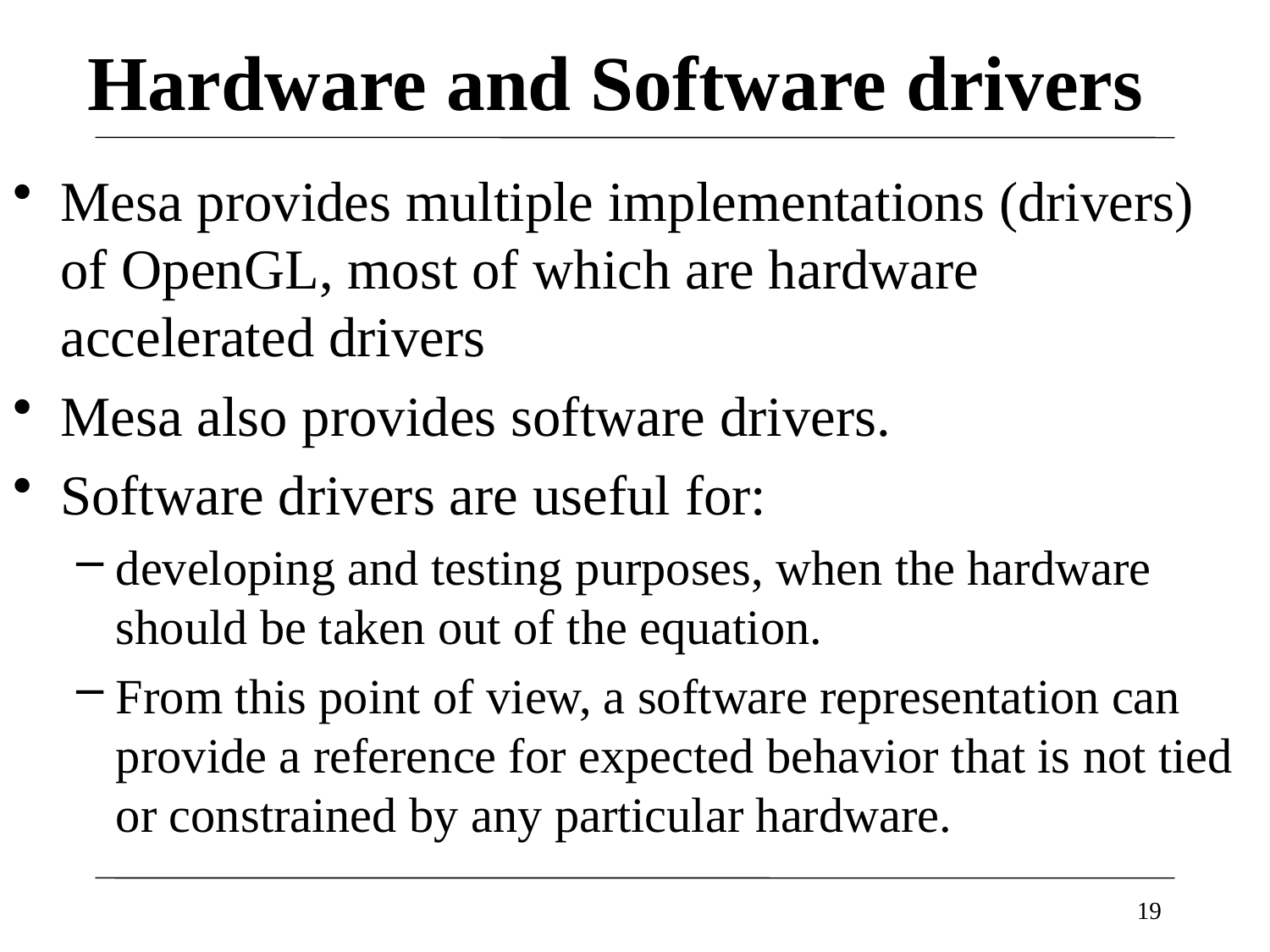

# Hardware and Software drivers
Mesa provides multiple implementations (drivers) of OpenGL, most of which are hardware accelerated drivers
Mesa also provides software drivers.
Software drivers are useful for:
developing and testing purposes, when the hardware should be taken out of the equation.
From this point of view, a software representation can provide a reference for expected behavior that is not tied or constrained by any particular hardware.
19